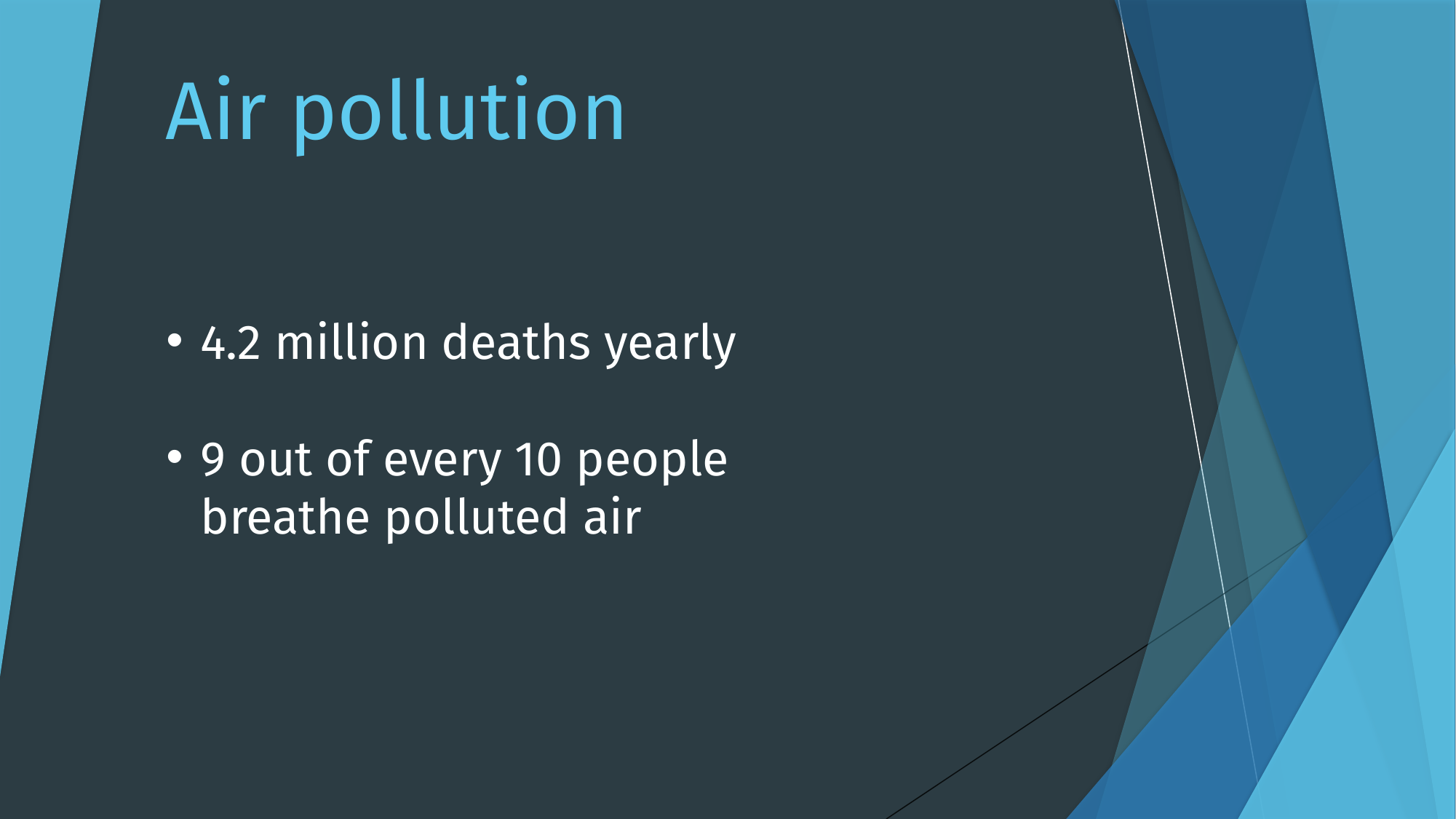

# Air pollution
4.2 million deaths yearly

9 out of every 10 people breathe polluted air